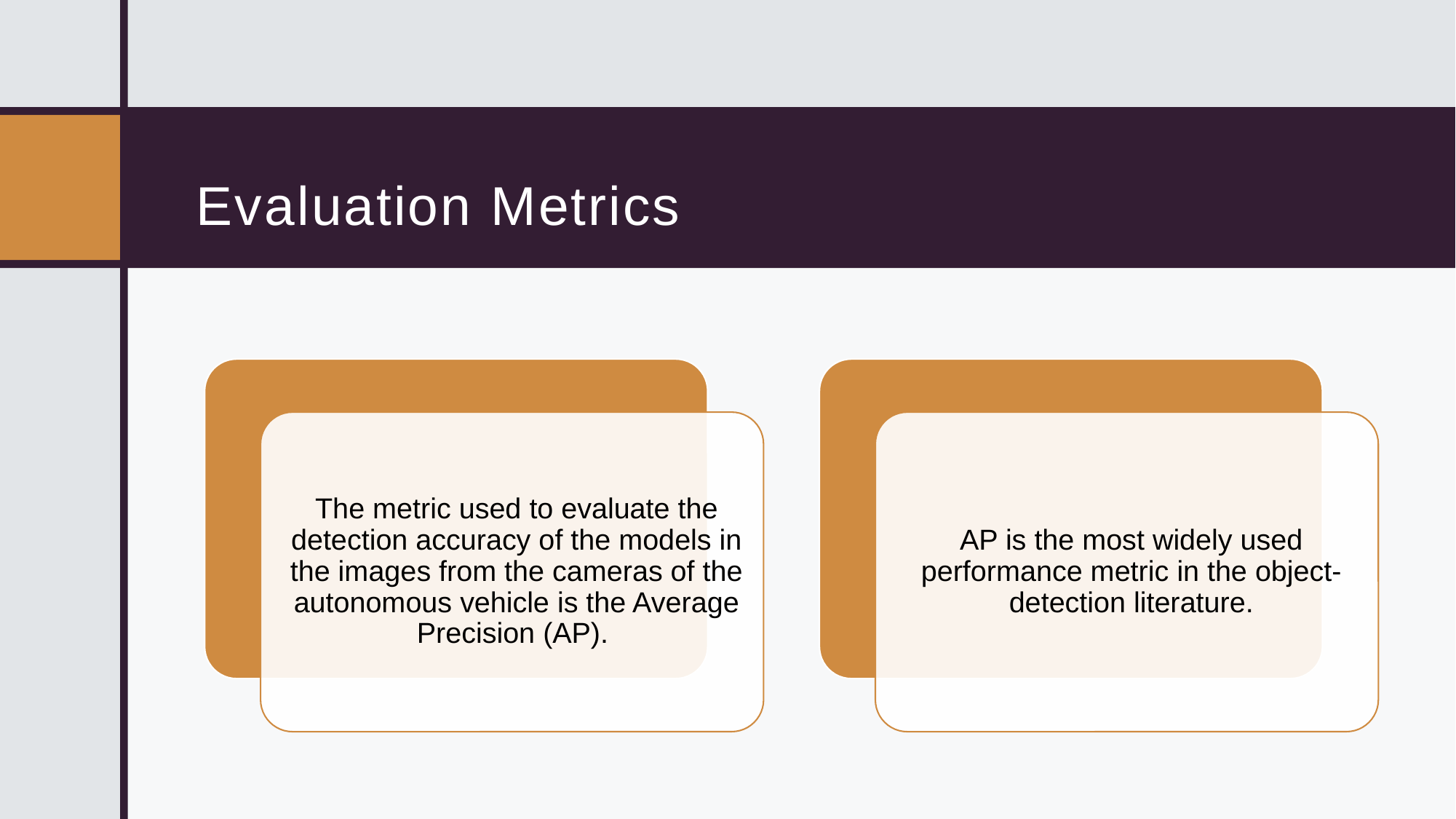

# Evaluation Metrics

The metric used to evaluate the detection accuracy of the models in the images from the cameras of the autonomous vehicle is the Average Precision (AP).
AP is the most widely used performance metric in the object-detection literature.